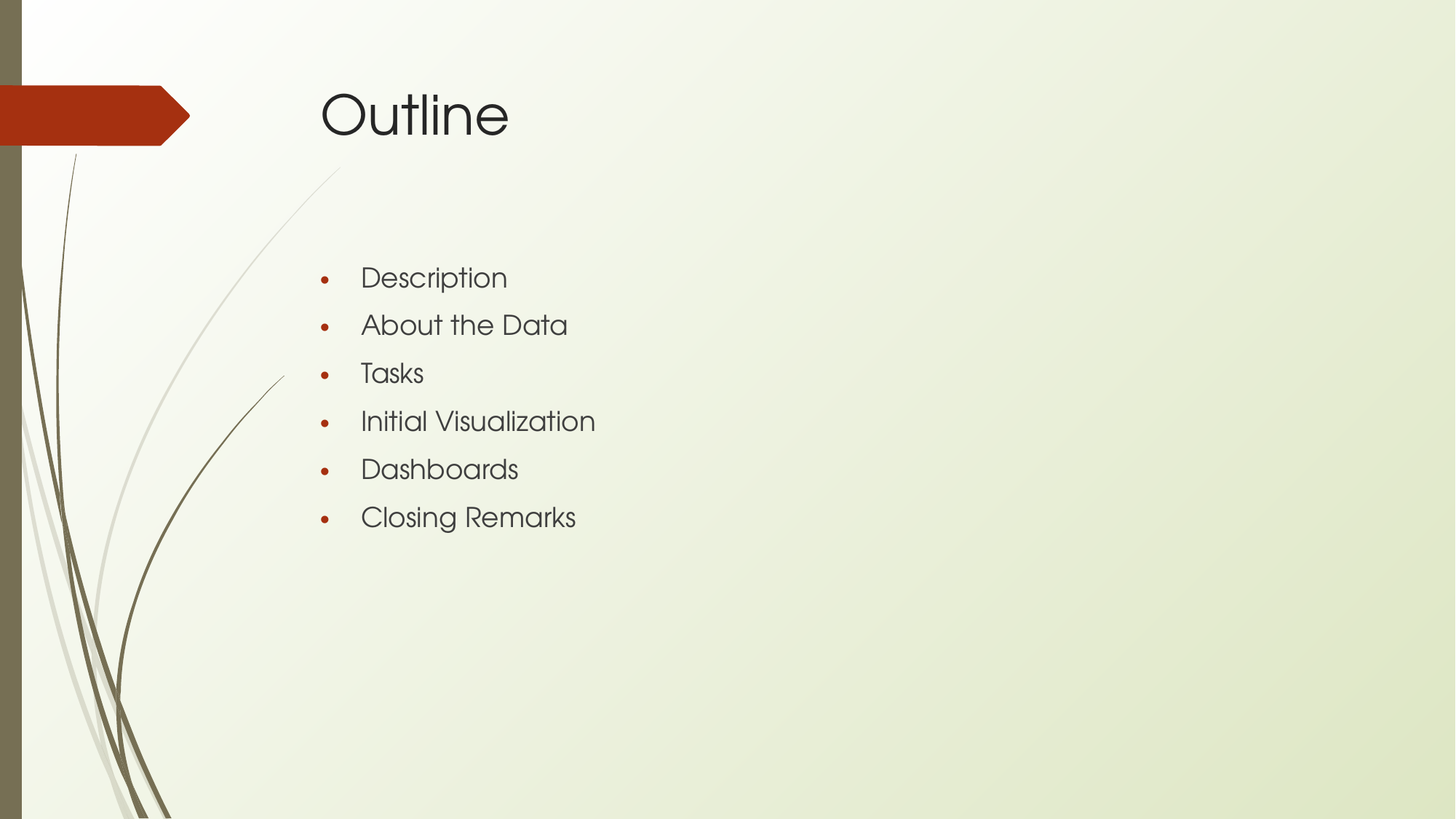

# Outline
Description
About the Data
Tasks
Initial Visualization
Dashboards
Closing Remarks